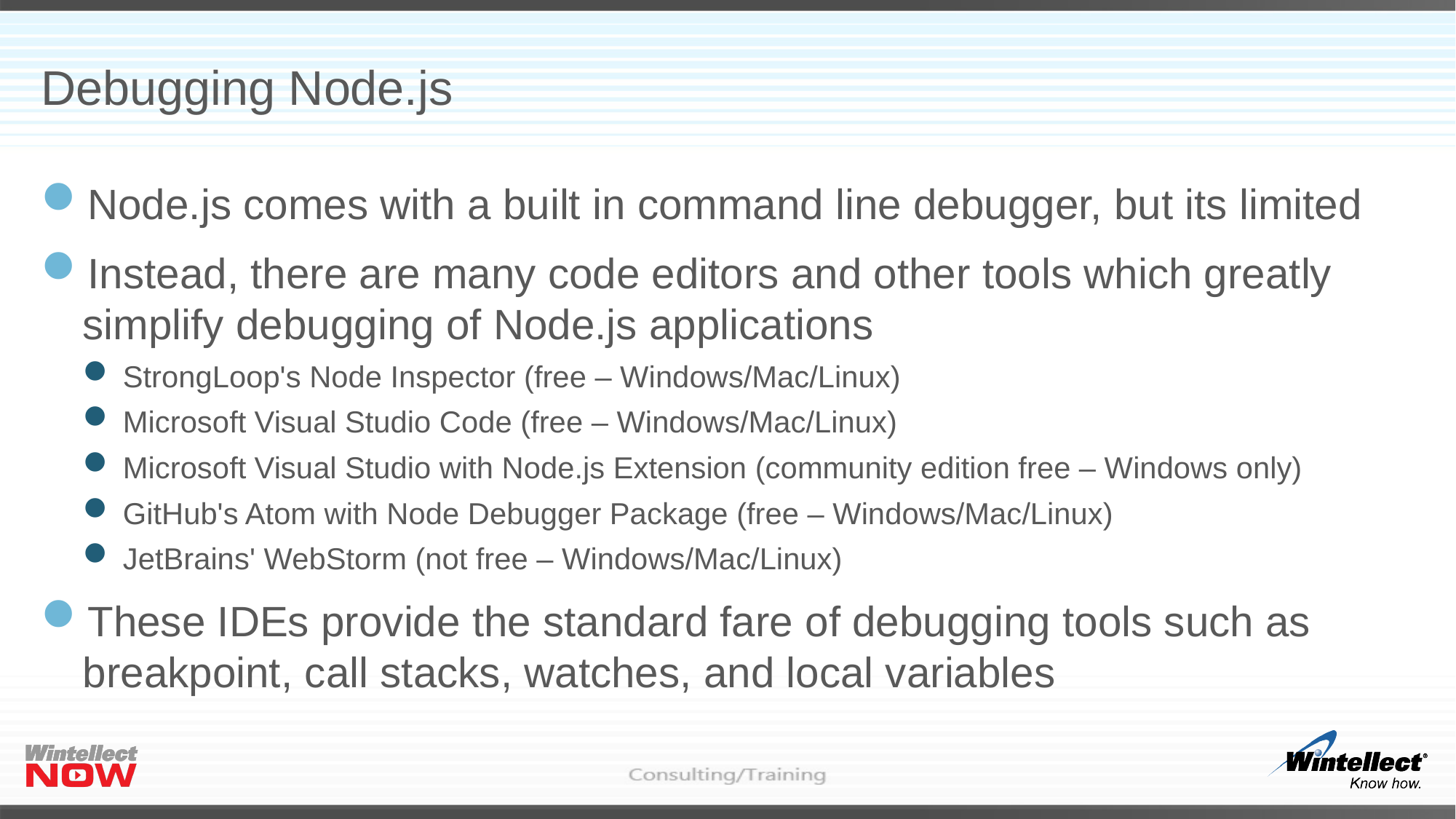

# Debugging Node.js
Node.js comes with a built in command line debugger, but its limited
Instead, there are many code editors and other tools which greatly simplify debugging of Node.js applications
StrongLoop's Node Inspector (free – Windows/Mac/Linux)
Microsoft Visual Studio Code (free – Windows/Mac/Linux)
Microsoft Visual Studio with Node.js Extension (community edition free – Windows only)
GitHub's Atom with Node Debugger Package (free – Windows/Mac/Linux)
JetBrains' WebStorm (not free – Windows/Mac/Linux)
These IDEs provide the standard fare of debugging tools such as breakpoint, call stacks, watches, and local variables